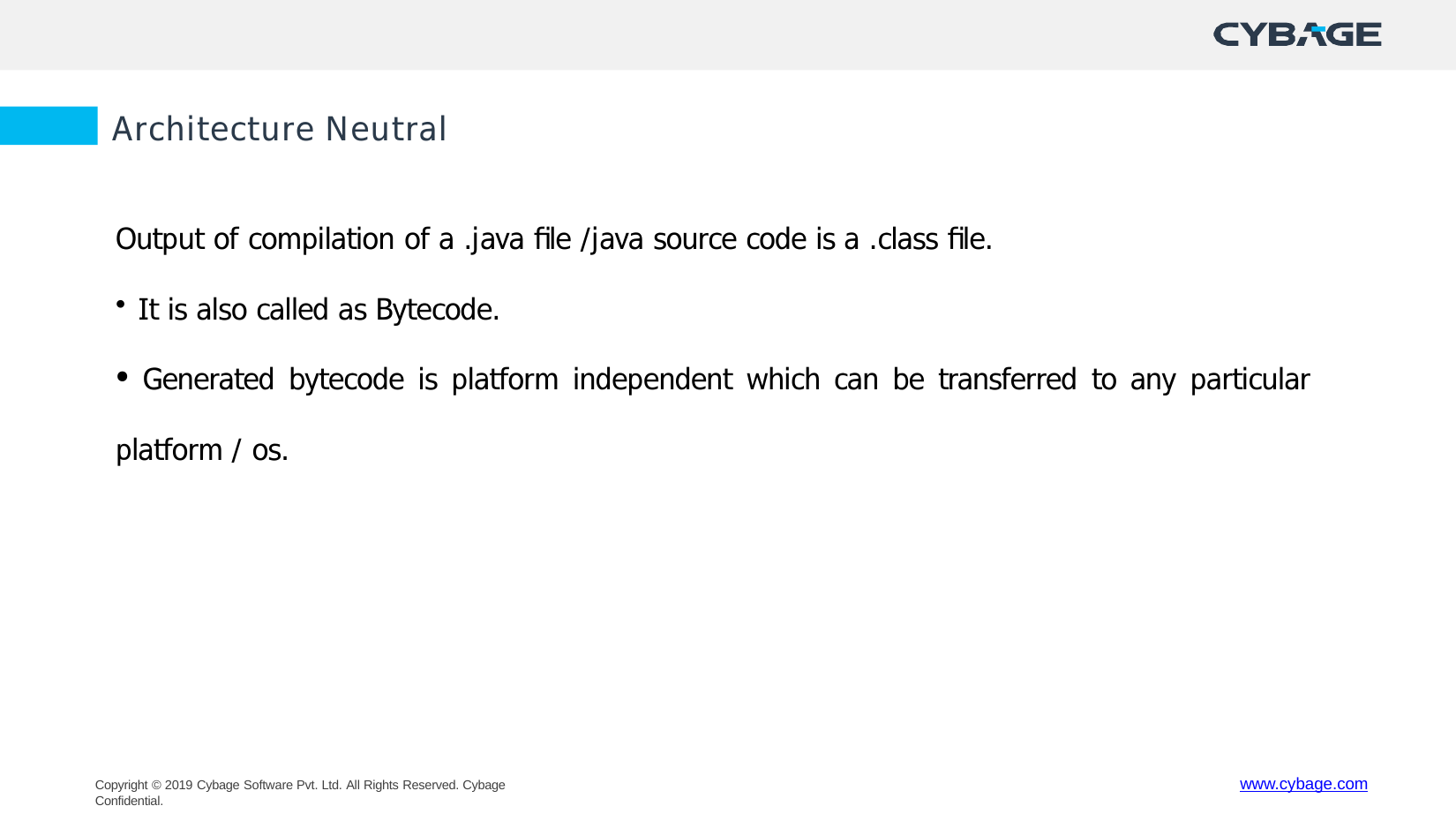

# Architecture Neutral
Output of compilation of a .java file /java source code is a .class file.

It is also called as Bytecode.

Generated bytecode is platform independent which can be transferred to any particular

platform / os.
www.cybage.com
Copyright © 2019 Cybage Software Pvt. Ltd. All Rights Reserved. Cybage Confidential.